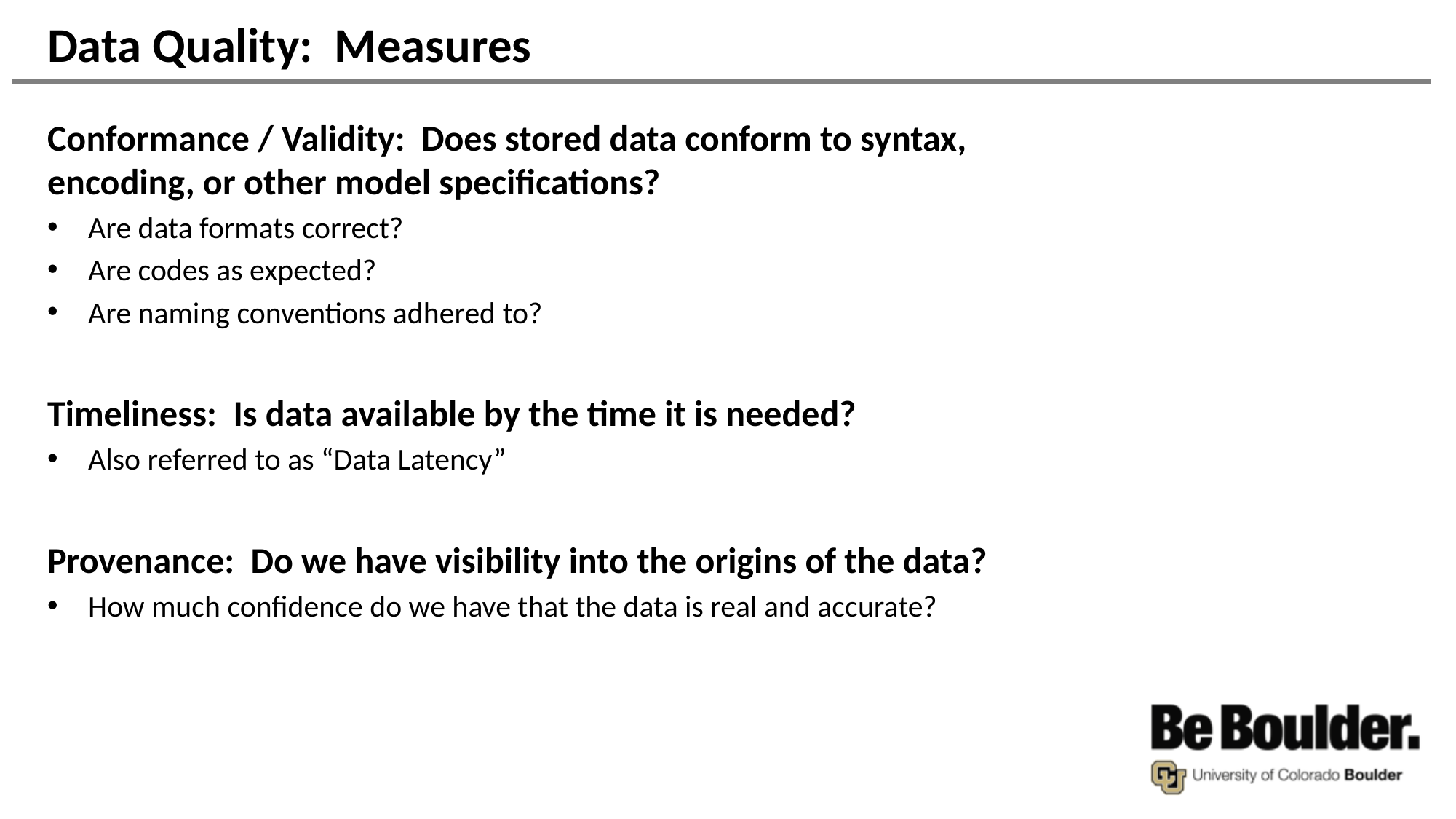

# Data Quality:  Measures
Conformance / Validity:  Does stored data conform to syntax, encoding, or other model specifications?
Are data formats correct?
Are codes as expected?
Are naming conventions adhered to?

Timeliness:  Is data available by the time it is needed?
Also referred to as “Data Latency”

Provenance:  Do we have visibility into the origins of the data?
How much confidence do we have that the data is real and accurate?